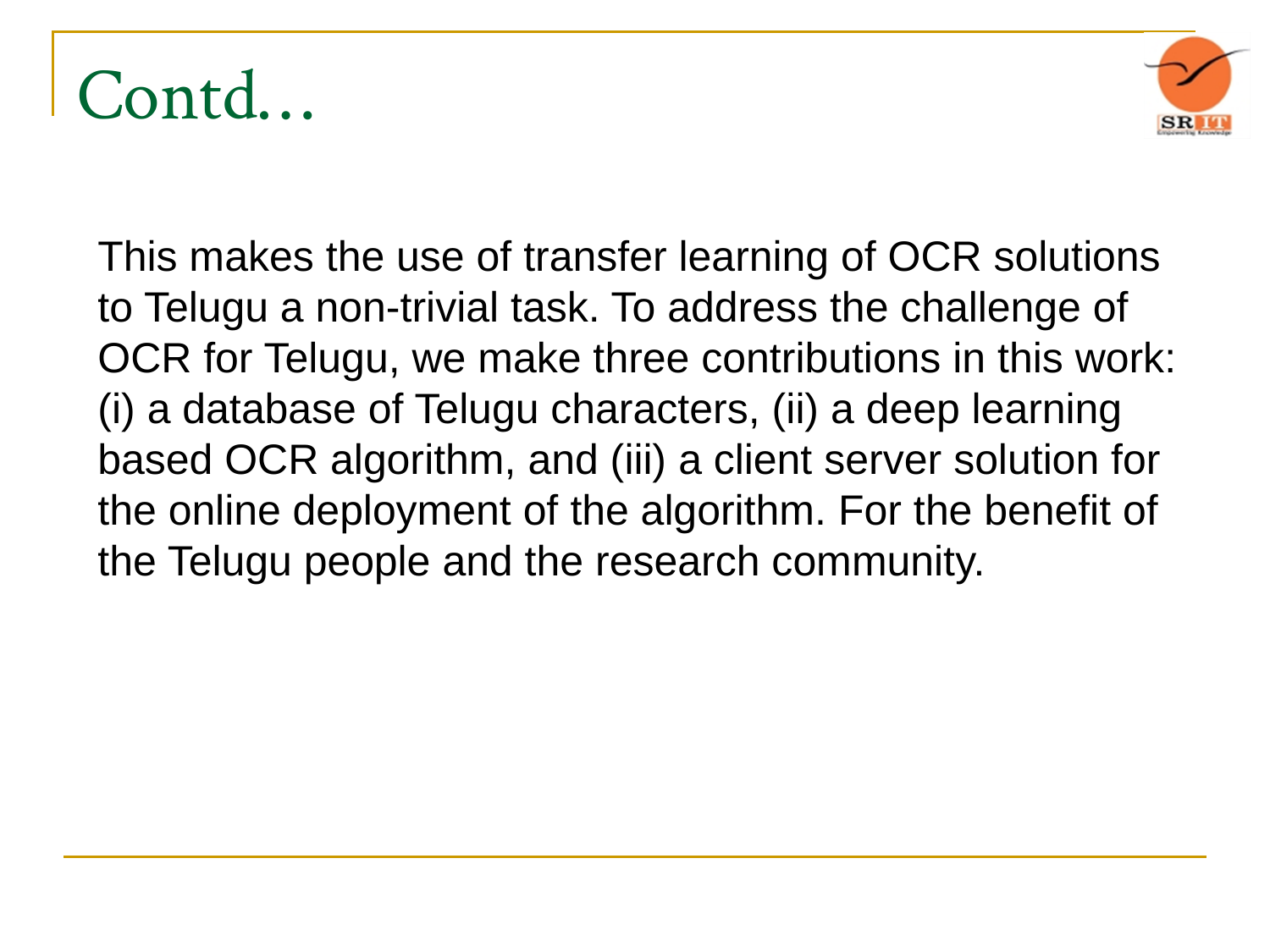

# Contd…
This makes the use of transfer learning of OCR solutions to Telugu a non-trivial task. To address the challenge of OCR for Telugu, we make three contributions in this work: (i) a database of Telugu characters, (ii) a deep learning based OCR algorithm, and (iii) a client server solution for the online deployment of the algorithm. For the benefit of the Telugu people and the research community.